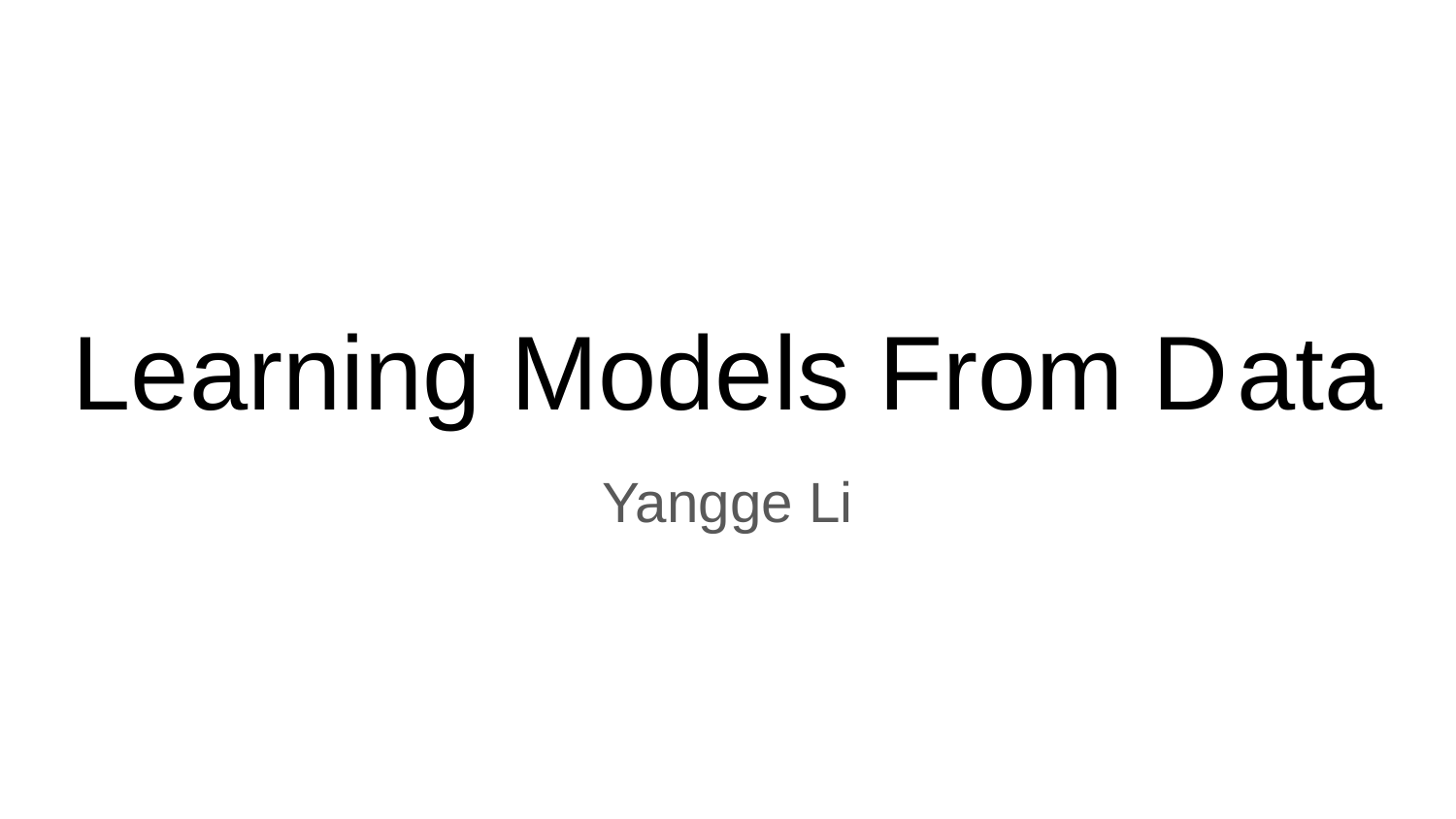

# Learning Models From D	ata
Yangge Li